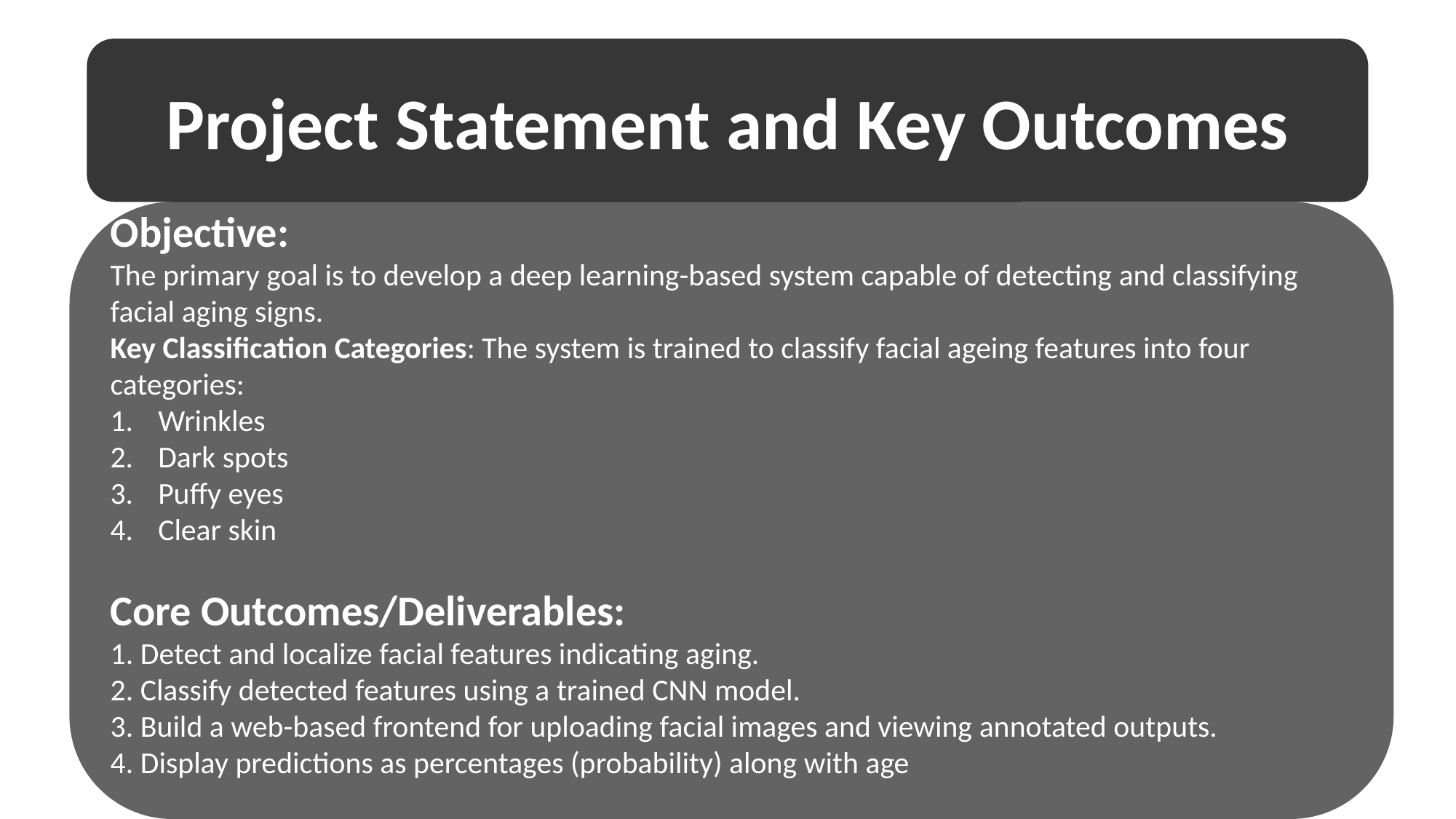

Project Statement and Key Outcomes
Objective:
The primary goal is to develop a deep learning-based system capable of detecting and classifying facial aging signs.
Key Classification Categories: The system is trained to classify facial ageing features into four categories:
 Wrinkles
 Dark spots
 Puffy eyes
 Clear skin

Core Outcomes/Deliverables:
1. Detect and localize facial features indicating aging.
2. Classify detected features using a trained CNN model.
3. Build a web-based frontend for uploading facial images and viewing annotated outputs.
4. Display predictions as percentages (probability) along with age